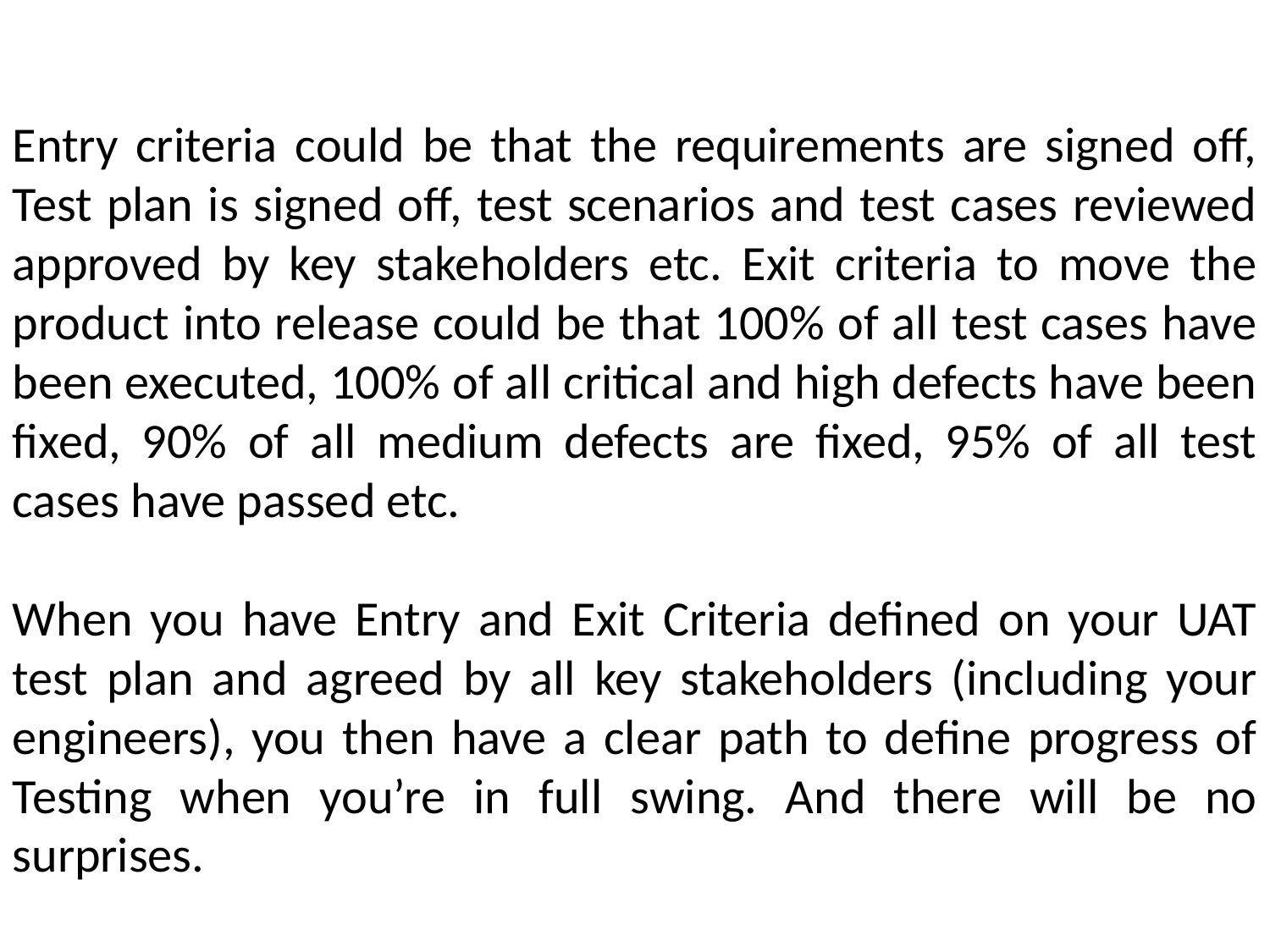

Entry criteria could be that the requirements are signed off, Test plan is signed off, test scenarios and test cases reviewed approved by key stakeholders etc. Exit criteria to move the product into release could be that 100% of all test cases have been executed, 100% of all critical and high defects have been fixed, 90% of all medium defects are fixed, 95% of all test cases have passed etc.

When you have Entry and Exit Criteria defined on your UAT test plan and agreed by all key stakeholders (including your engineers), you then have a clear path to define progress of Testing when you’re in full swing. And there will be no surprises.